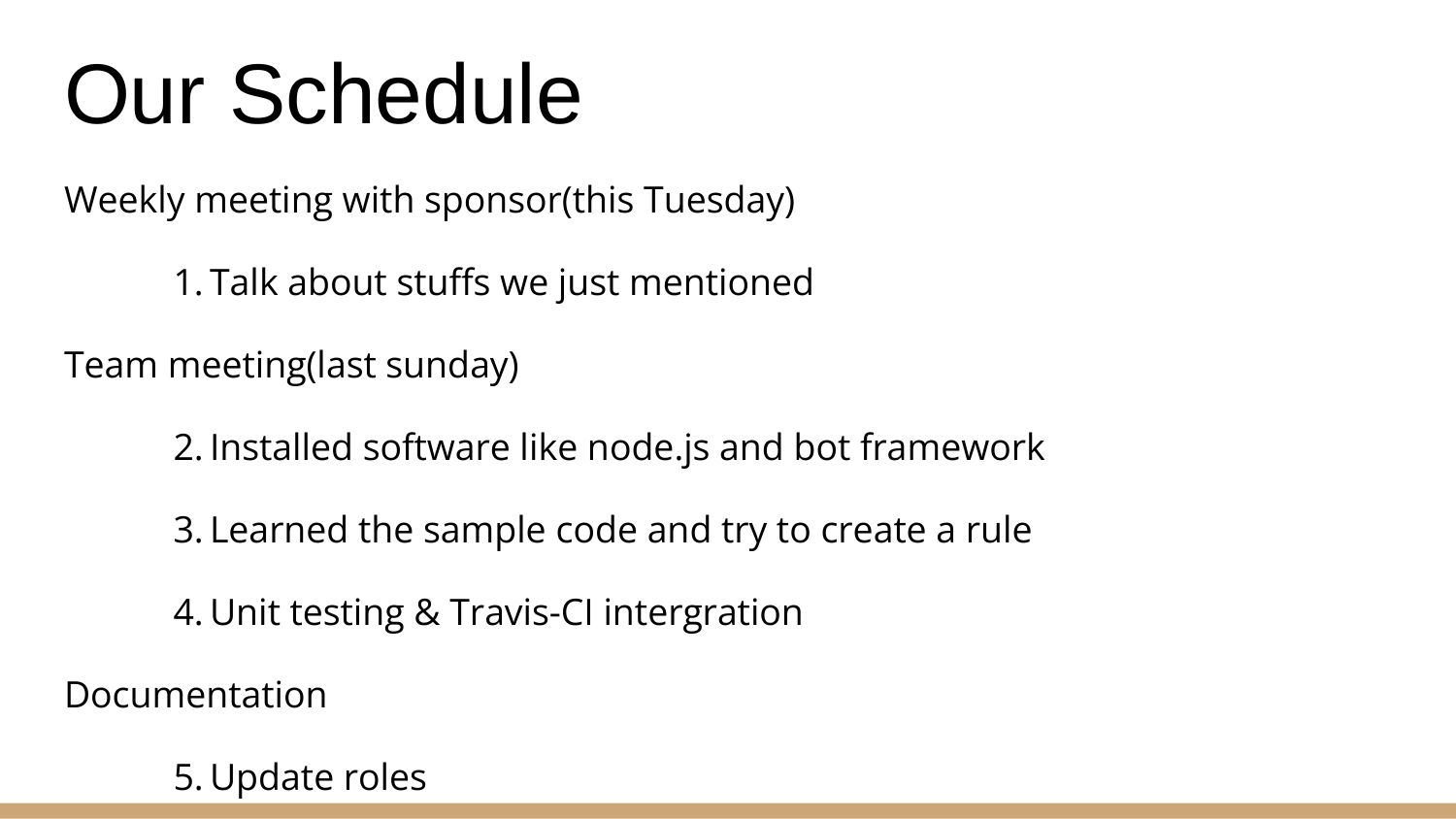

# Our Schedule
Weekly meeting with sponsor(this Tuesday)
Talk about stuffs we just mentioned
Team meeting(last sunday)
Installed software like node.js and bot framework
Learned the sample code and try to create a rule
Unit testing & Travis-CI intergration
Documentation
Update roles
Update schedule